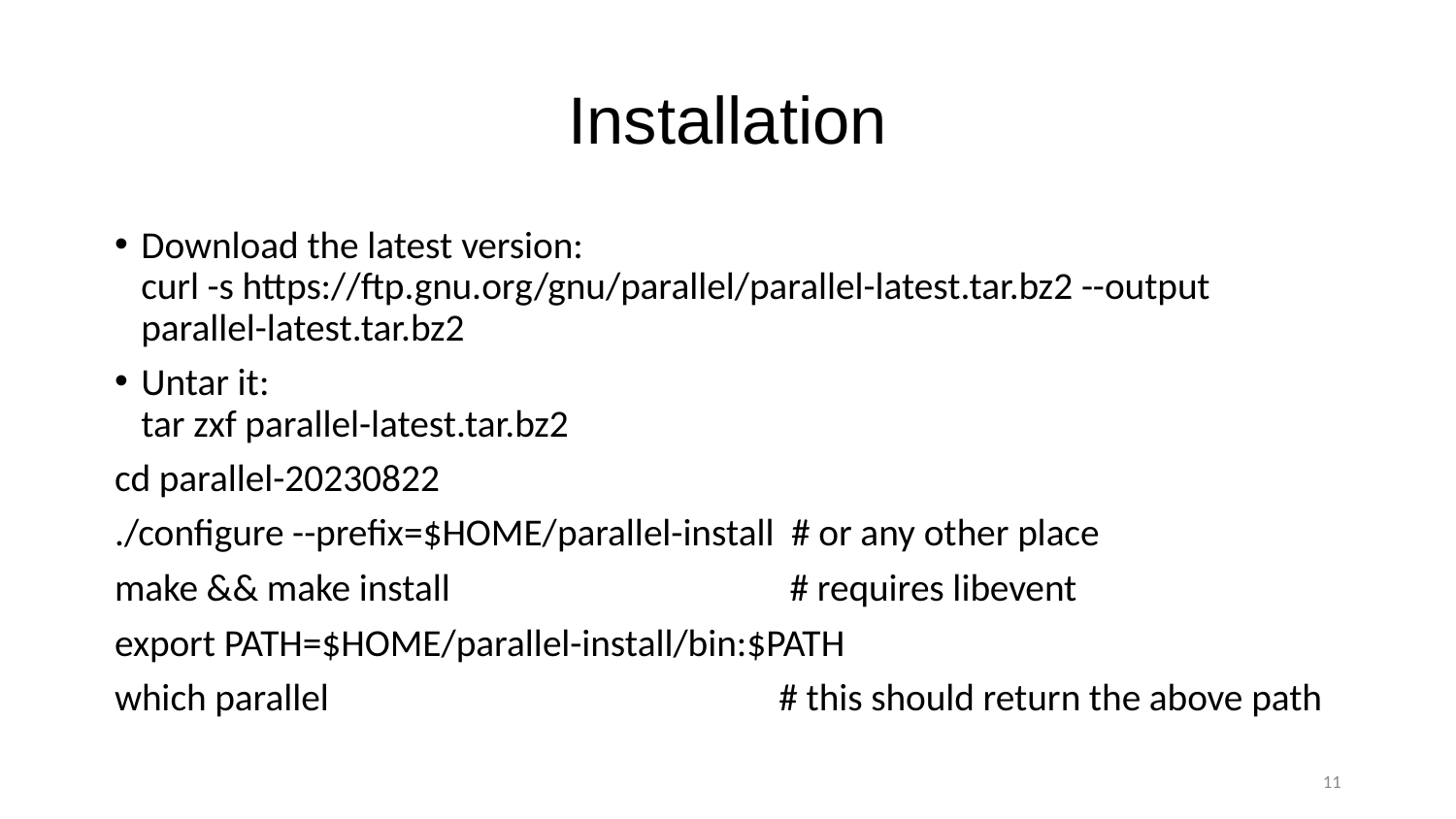

# Installation
Download the latest version:
curl -s https://ftp.gnu.org/gnu/parallel/parallel-latest.tar.bz2 --output parallel-latest.tar.bz2
Untar it:
tar zxf parallel-latest.tar.bz2
cd parallel-20230822
./configure --prefix=$HOME/parallel-install  # or any other place
make && make install                                        # requires libevent
export PATH=$HOME/parallel-install/bin:$PATH
which parallel                                                     # this should return the above path
11